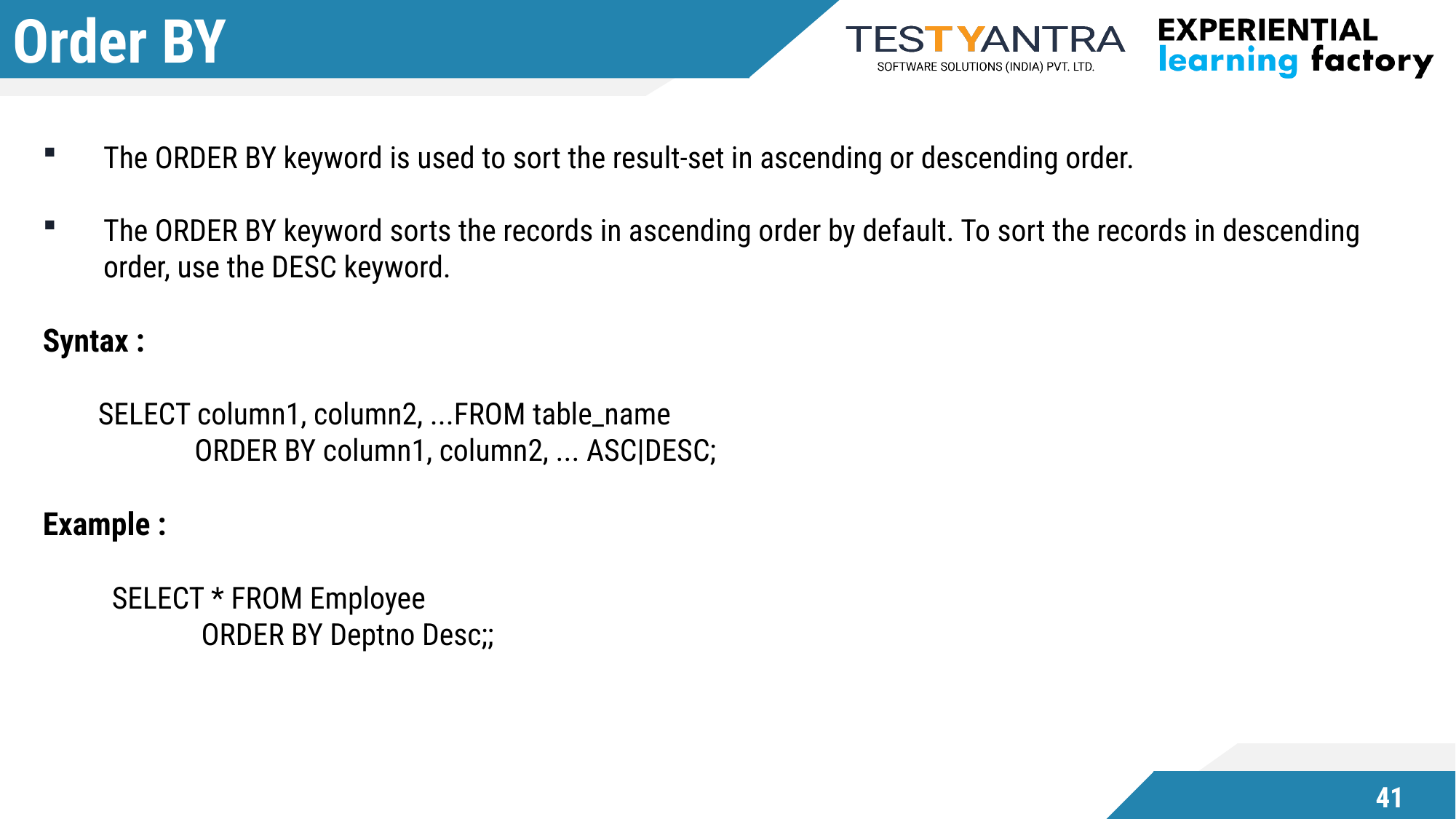

# Order BY

The ORDER BY keyword is used to sort the result-set in ascending or descending order.

The ORDER BY keyword sorts the records in ascending order by default. To sort the records in descending order, use the DESC keyword.

Syntax :

        SELECT column1, column2, ...FROM table_name
                      ORDER BY column1, column2, ... ASC|DESC;

Example :

          SELECT * FROM Employee
                       ORDER BY Deptno Desc;;
41